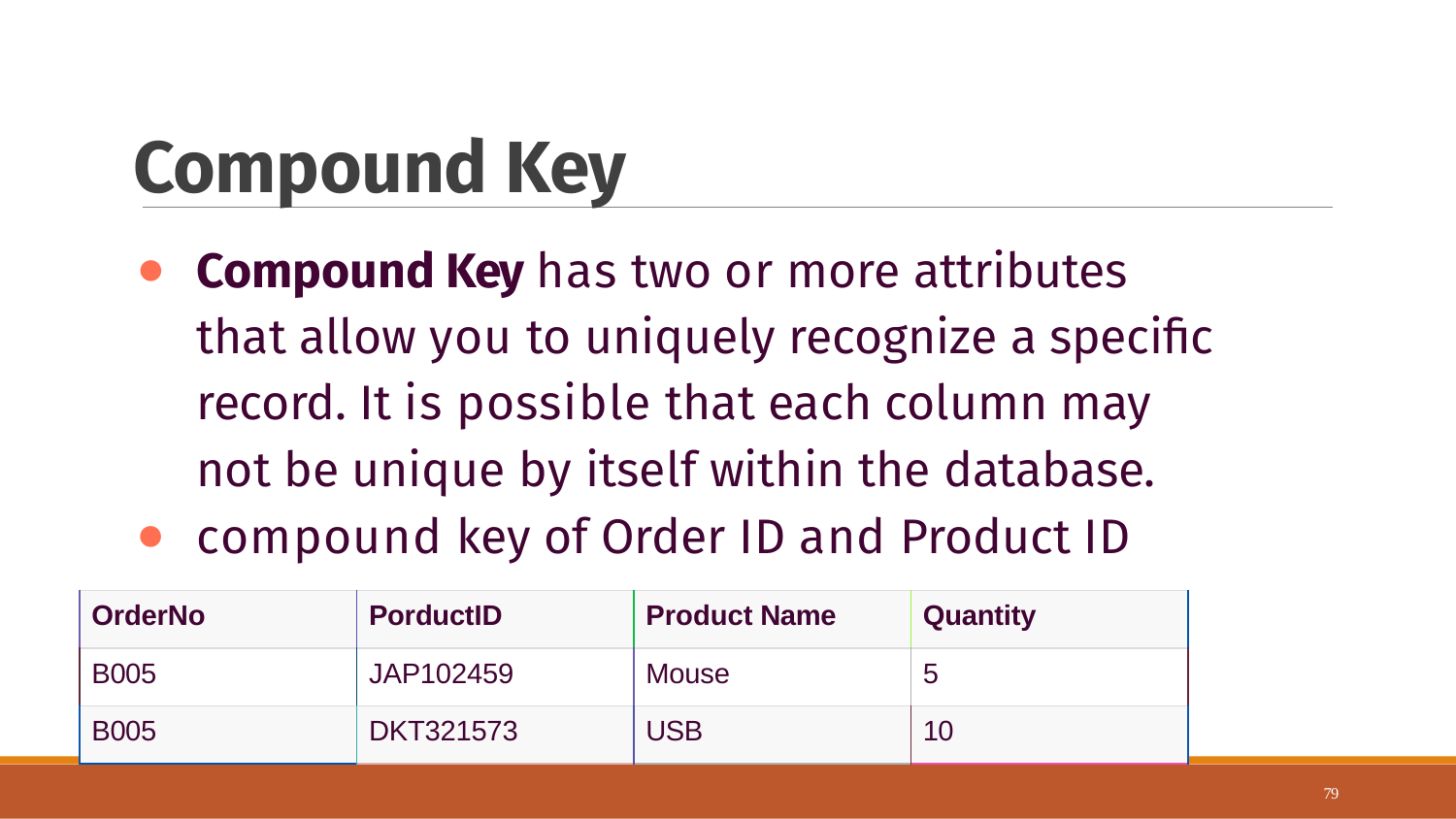

# Compound Key
Compound Key has two or more attributes that allow you to uniquely recognize a specific record. It is possible that each column may not be unique by itself within the database.
compound key of Order ID and Product ID
| OrderNo | PorductID | Product Name | Quantity |
| --- | --- | --- | --- |
| B005 | JAP102459 | Mouse | 5 |
| B005 | DKT321573 | USB | 10 |

79